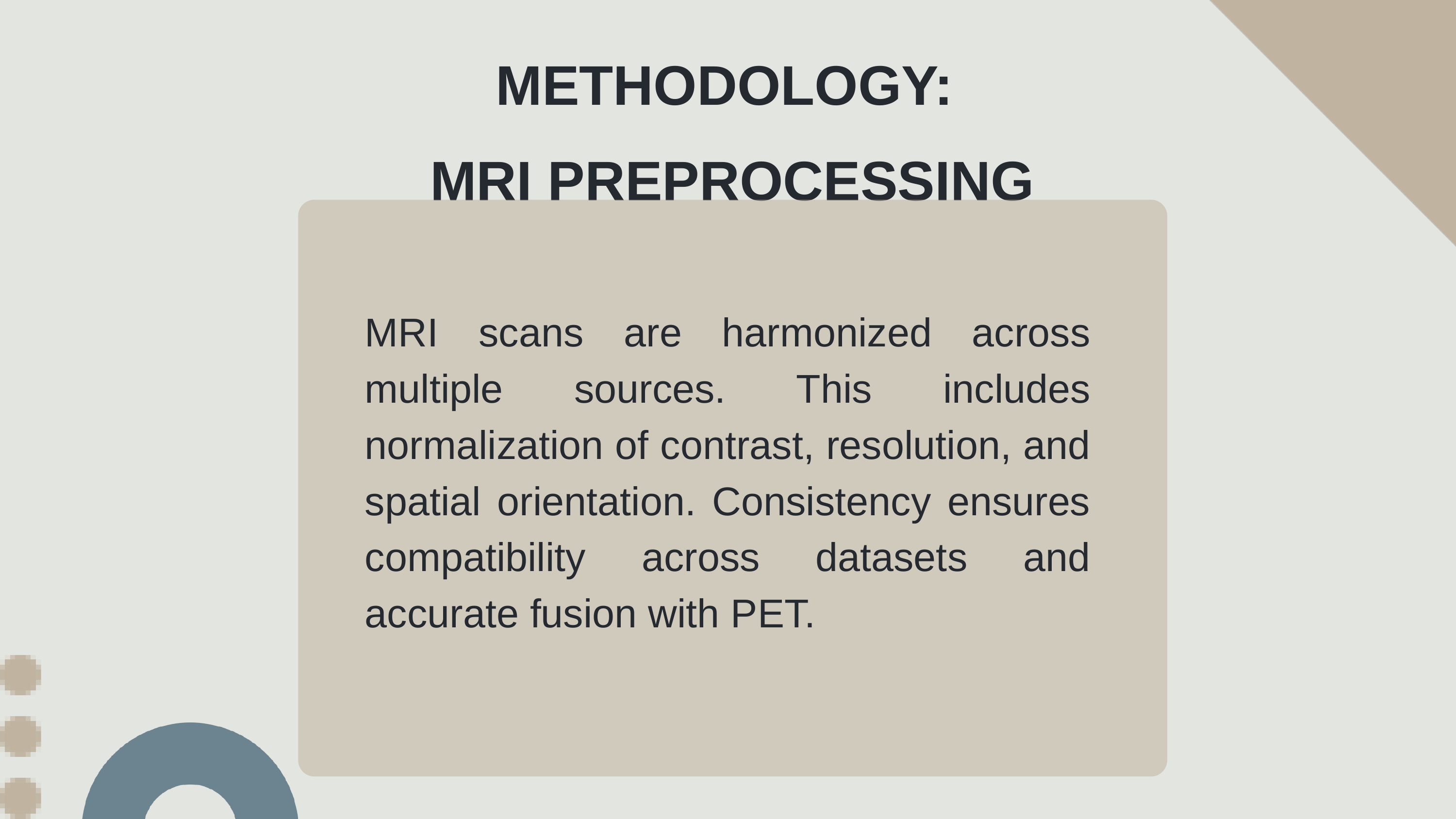

METHODOLOGY:
 MRI PREPROCESSING

MRI scans are harmonized across multiple sources. This includes normalization of contrast, resolution, and spatial orientation. Consistency ensures compatibility across datasets and accurate fusion with PET.